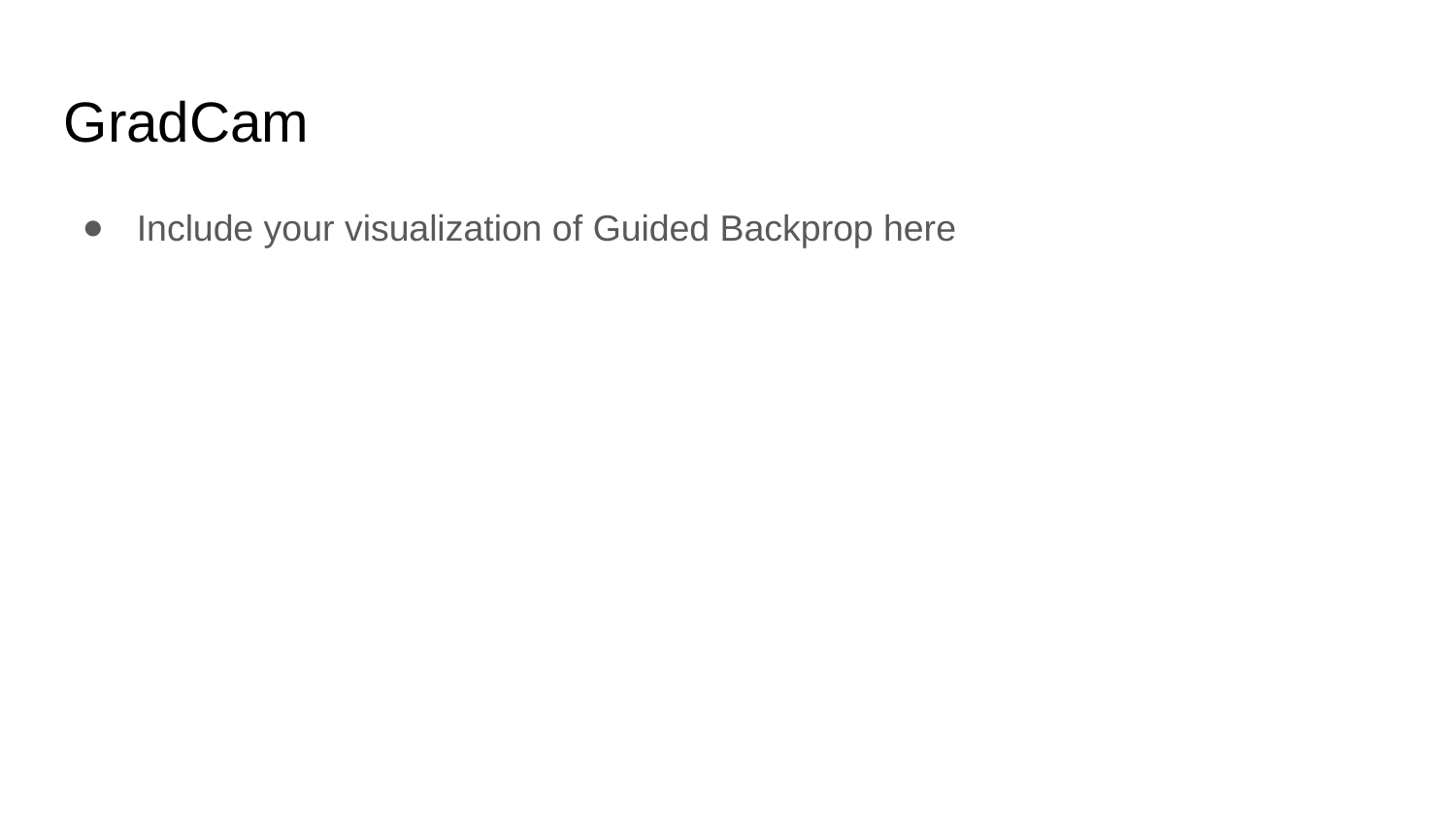

GradCam
Include your visualization of Guided Backprop here